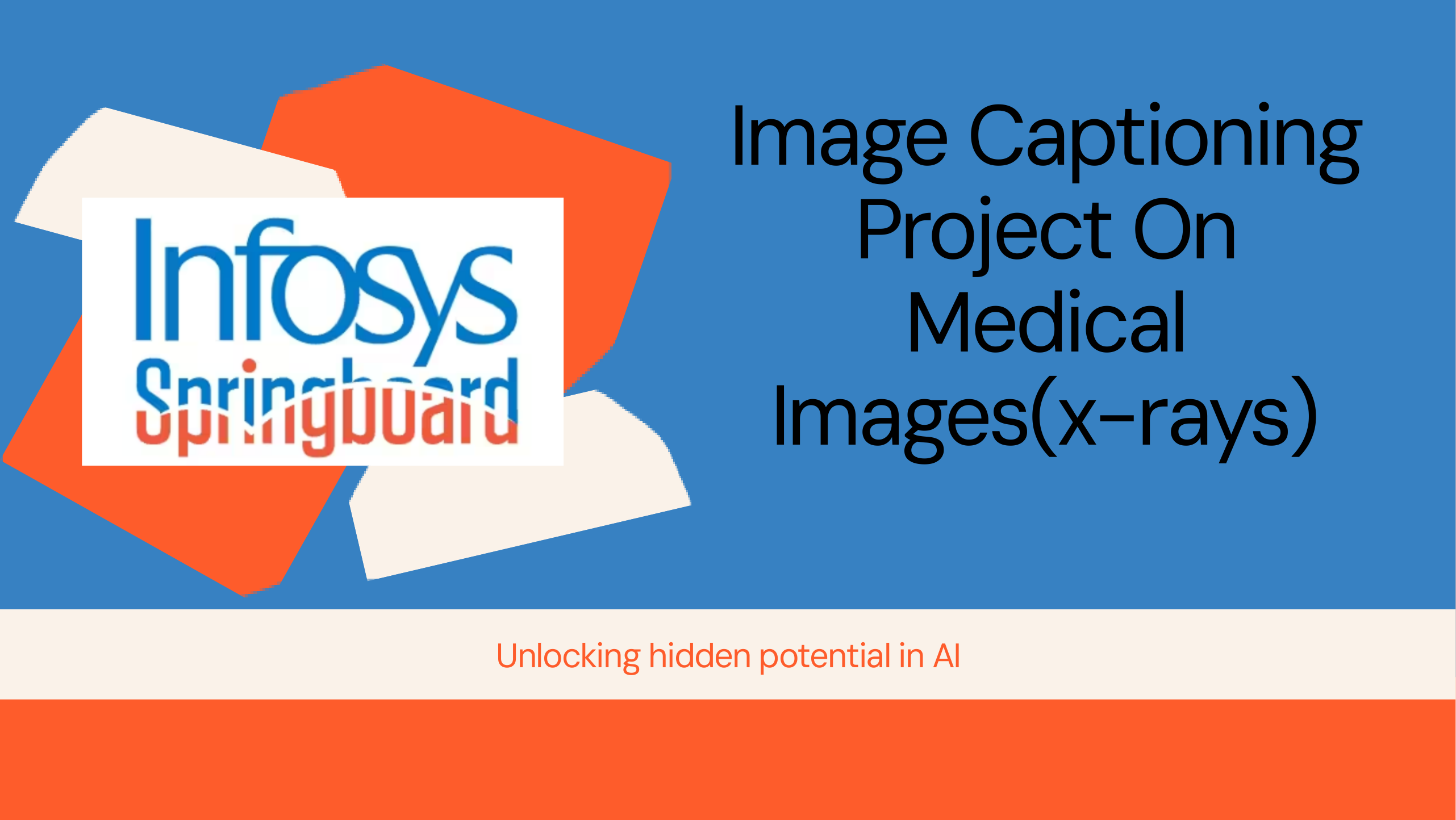

Image Captioning Project On Medical Images(x-rays)

Unlocking hidden potential in AI